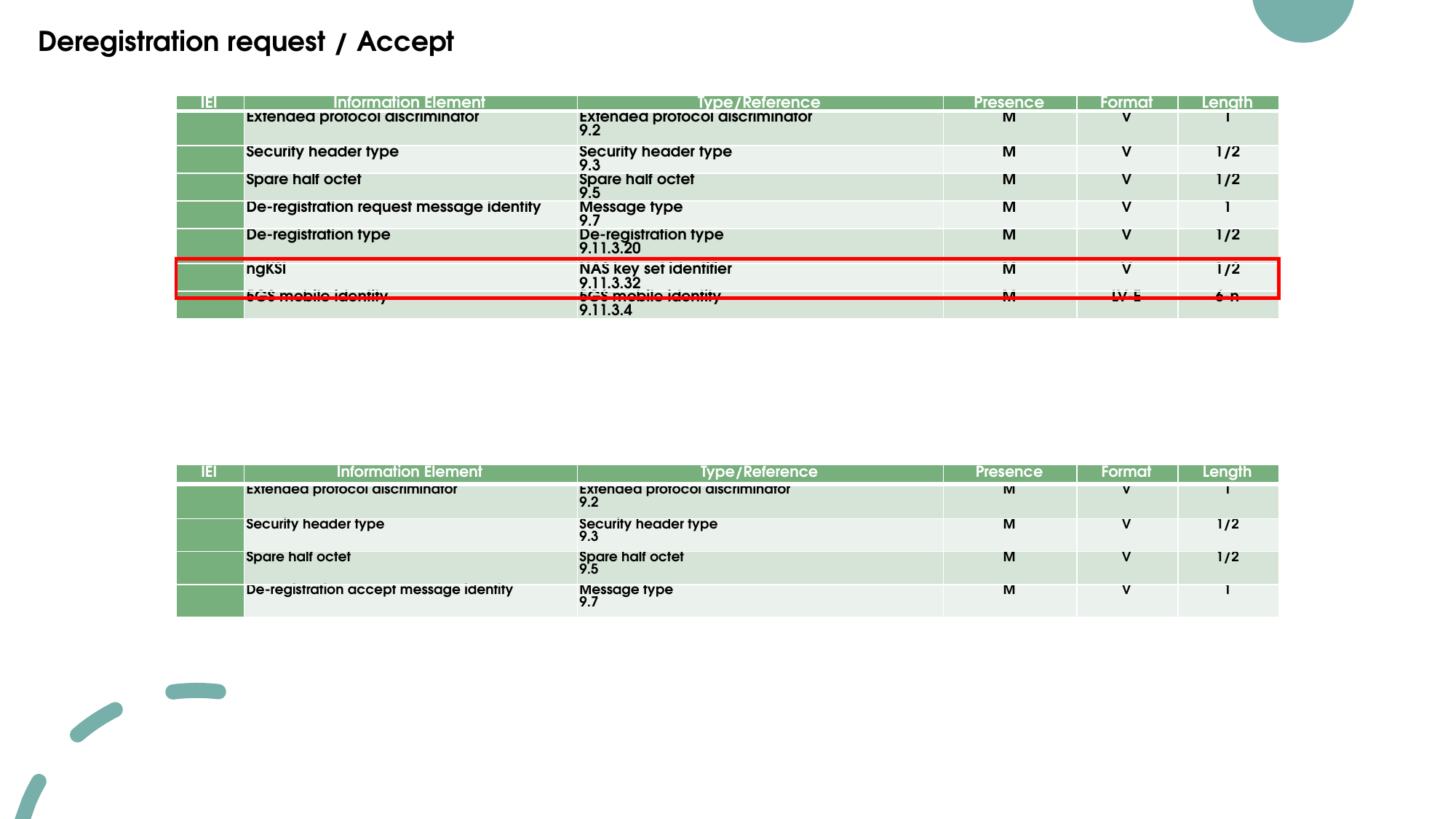

Deregistration request / Accept
| IEI | Information Element | Type/Reference | Presence | Format | Length |
| --- | --- | --- | --- | --- | --- |
|  | Extended protocol discriminator | Extended protocol discriminator 9.2 | M | V | 1 |
|  | Security header type | Security header type 9.3 | M | V | 1/2 |
|  | Spare half octet | Spare half octet 9.5 | M | V | 1/2 |
|  | De-registration request message identity | Message type 9.7 | M | V | 1 |
|  | De-registration type | De-registration type 9.11.3.20 | M | V | 1/2 |
|  | ngKSI | NAS key set identifier 9.11.3.32 | M | V | 1/2 |
|  | 5GS mobile identity | 5GS mobile identity 9.11.3.4 | M | LV-E | 6-n |

| IEI | Information Element | Type/Reference | Presence | Format | Length |
| --- | --- | --- | --- | --- | --- |
|  | Extended protocol discriminator | Extended protocol discriminator 9.2 | M | V | 1 |
|  | Security header type | Security header type 9.3 | M | V | 1/2 |
|  | Spare half octet | Spare half octet 9.5 | M | V | 1/2 |
|  | De-registration accept message identity | Message type 9.7 | M | V | 1 |